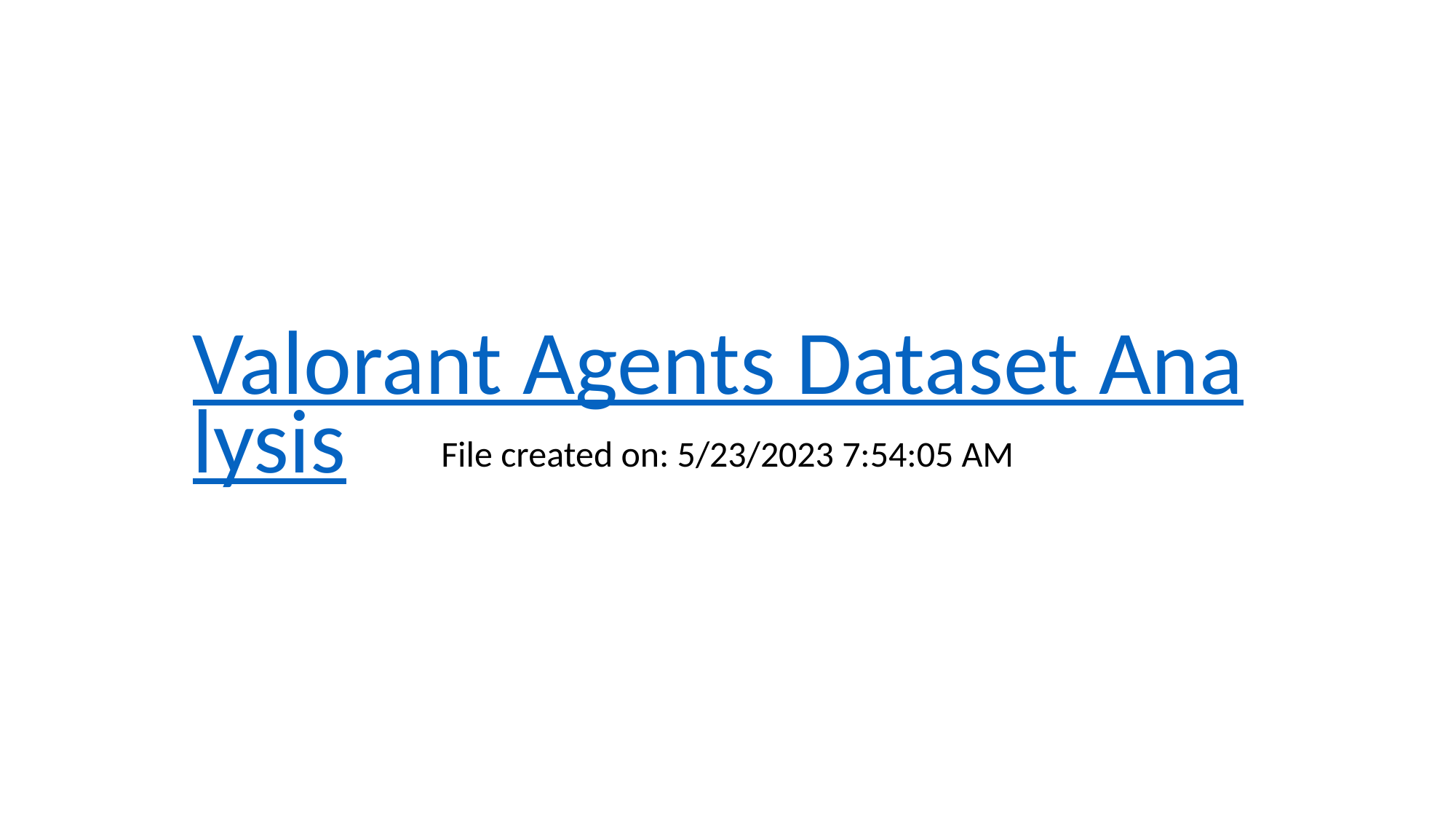

# Valorant Agents Dataset Analysis
File created on: 5/23/2023 7:54:05 AM